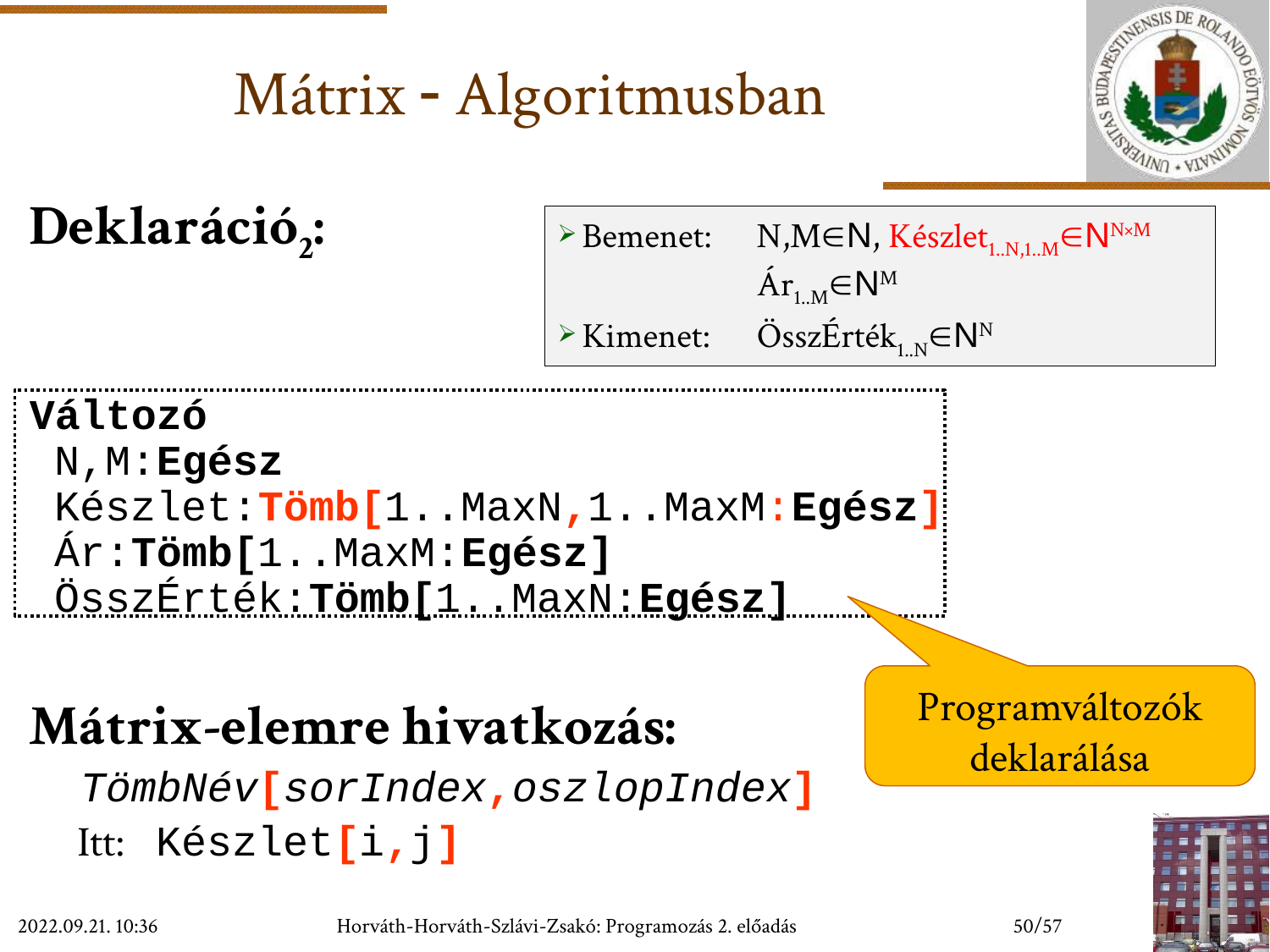

Mátrix − Algoritmusban
Deklaráció2:

Változó
 N,M:Egész
 Készlet:Tömb[1..MaxN,1..MaxM:Egész]
 Ár:Tömb[1..MaxM:Egész]
 ÖsszÉrték:Tömb[1..MaxN:Egész]

Mátrix-elemre hivatkozás:
  TömbNév[sorIndex,oszlopIndex]
     Itt: 	Készlet[i,j]
Bemenet:	N,M∈N, Készlet1..N,1..M∈NN×M
	Ár1..M∈NM
Kimenet:	ÖsszÉrték1..N∈NN

Programváltozók deklarálása
2022.09.21. 10:36
Horváth-Horváth-Szlávi-Zsakó: Programozás 2. előadás
50/57